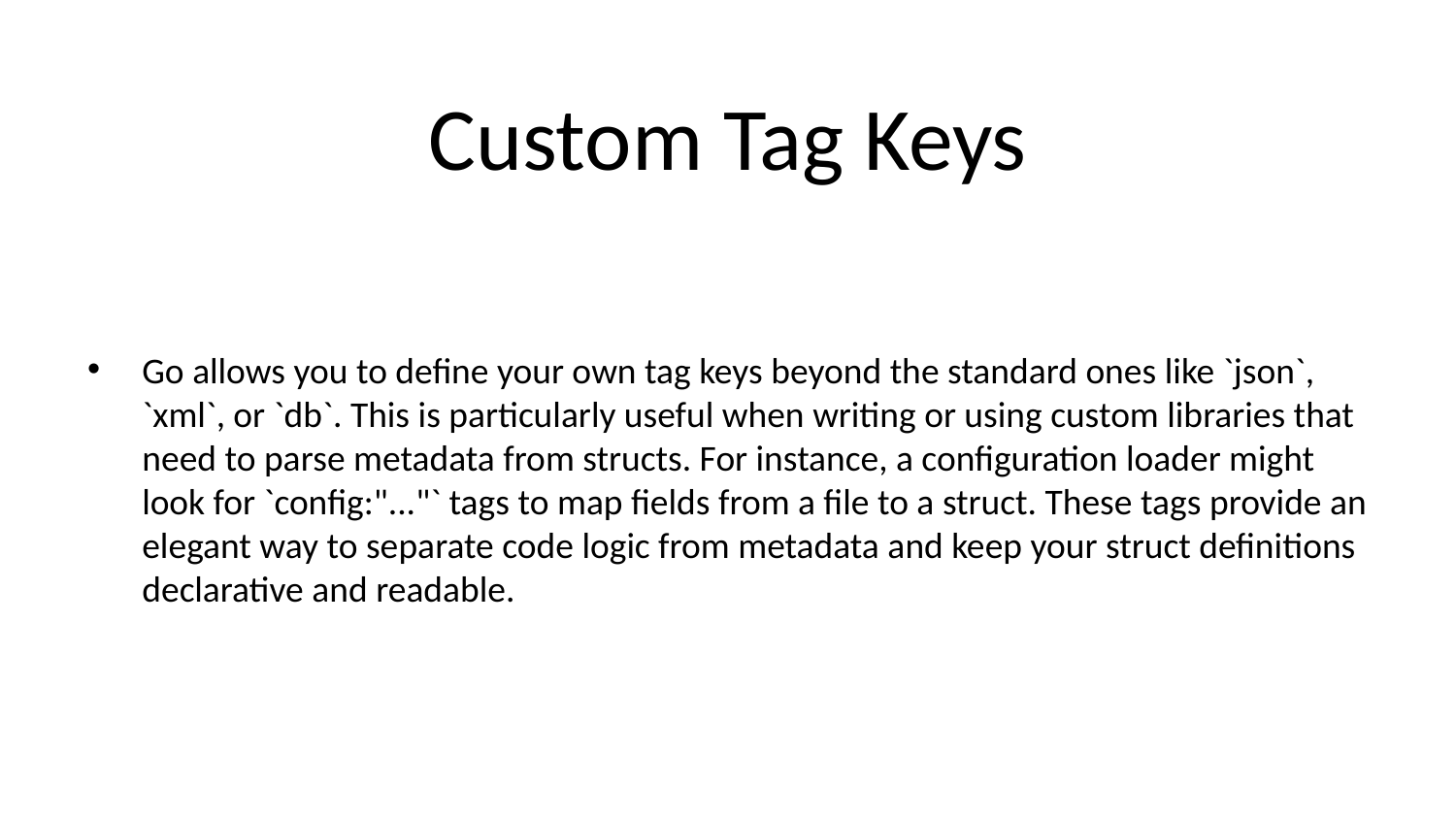

# Custom Tag Keys

Go allows you to define your own tag keys beyond the standard ones like `json`, `xml`, or `db`. This is particularly useful when writing or using custom libraries that need to parse metadata from structs. For instance, a configuration loader might look for `config:"..."` tags to map fields from a file to a struct. These tags provide an elegant way to separate code logic from metadata and keep your struct definitions declarative and readable.